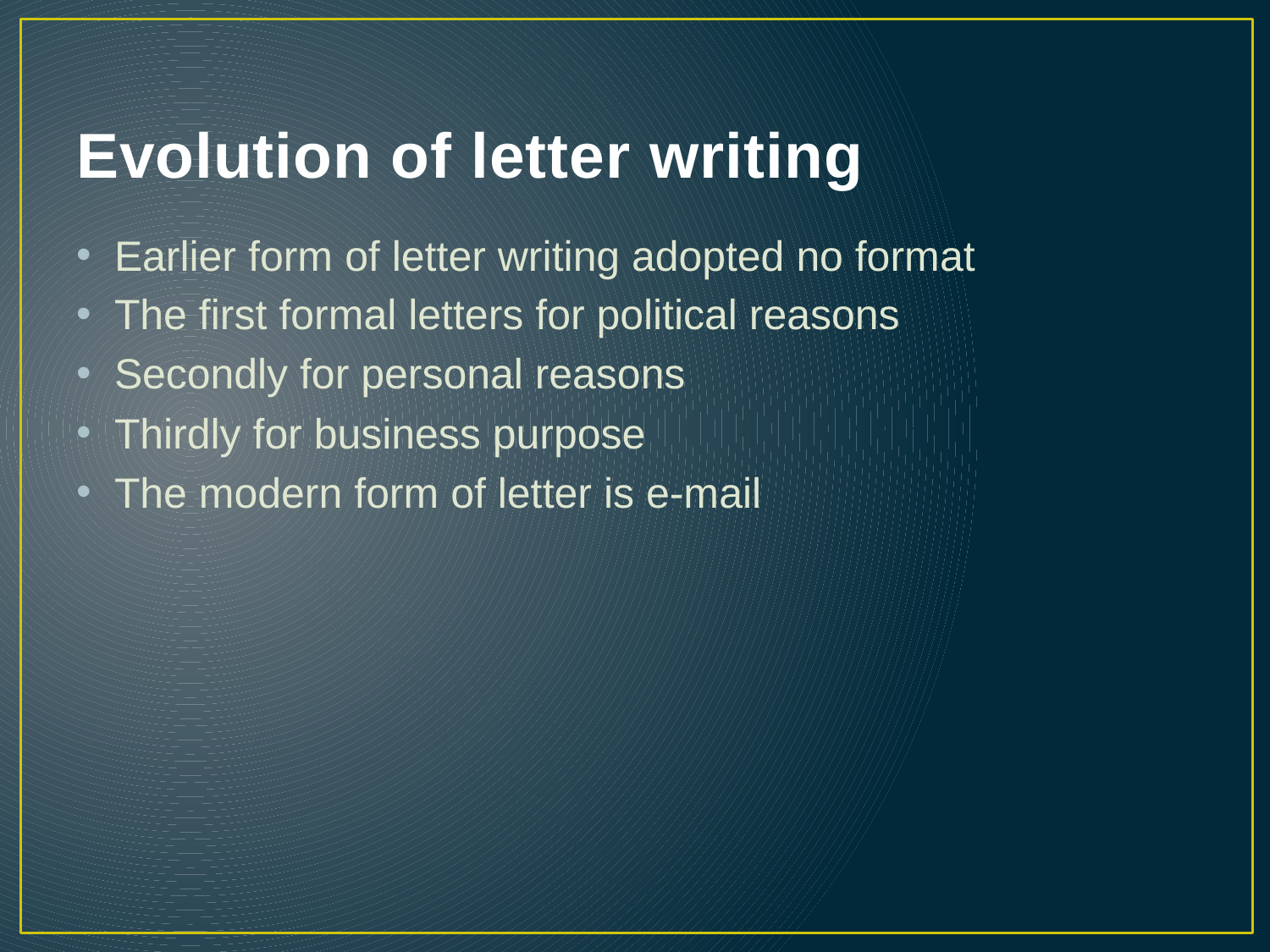

# Evolution of letter writing
Earlier form of letter writing adopted no format
The first formal letters for political reasons
Secondly for personal reasons
Thirdly for business purpose
The modern form of letter is e-mail